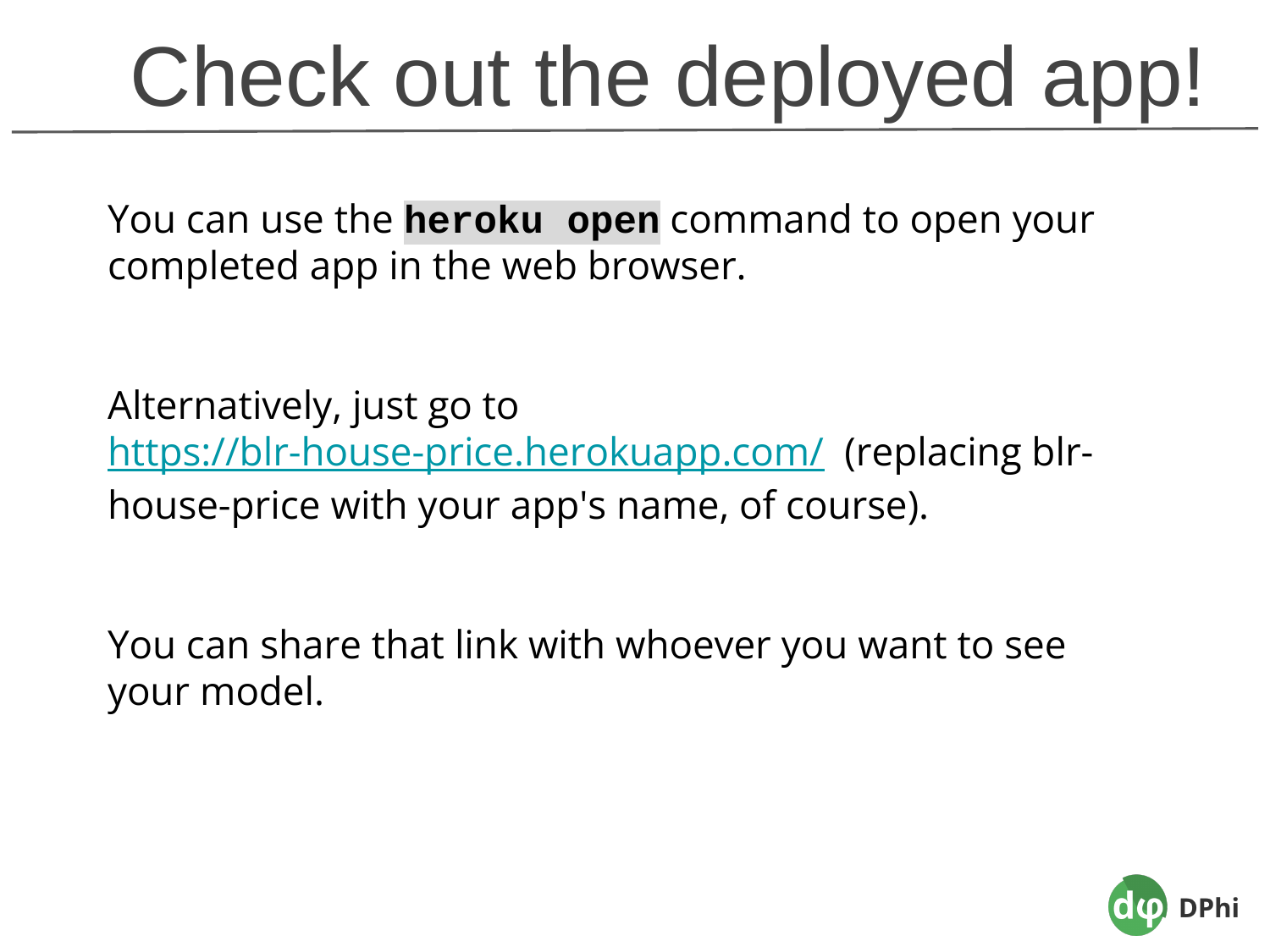

Check out the deployed app!

You can use the heroku open command to open your completed app in the web browser.

Alternatively, just go to https://blr-house-price.herokuapp.com/  (replacing blr-house-price with your app's name, of course).

You can share that link with whoever you want to see your model.